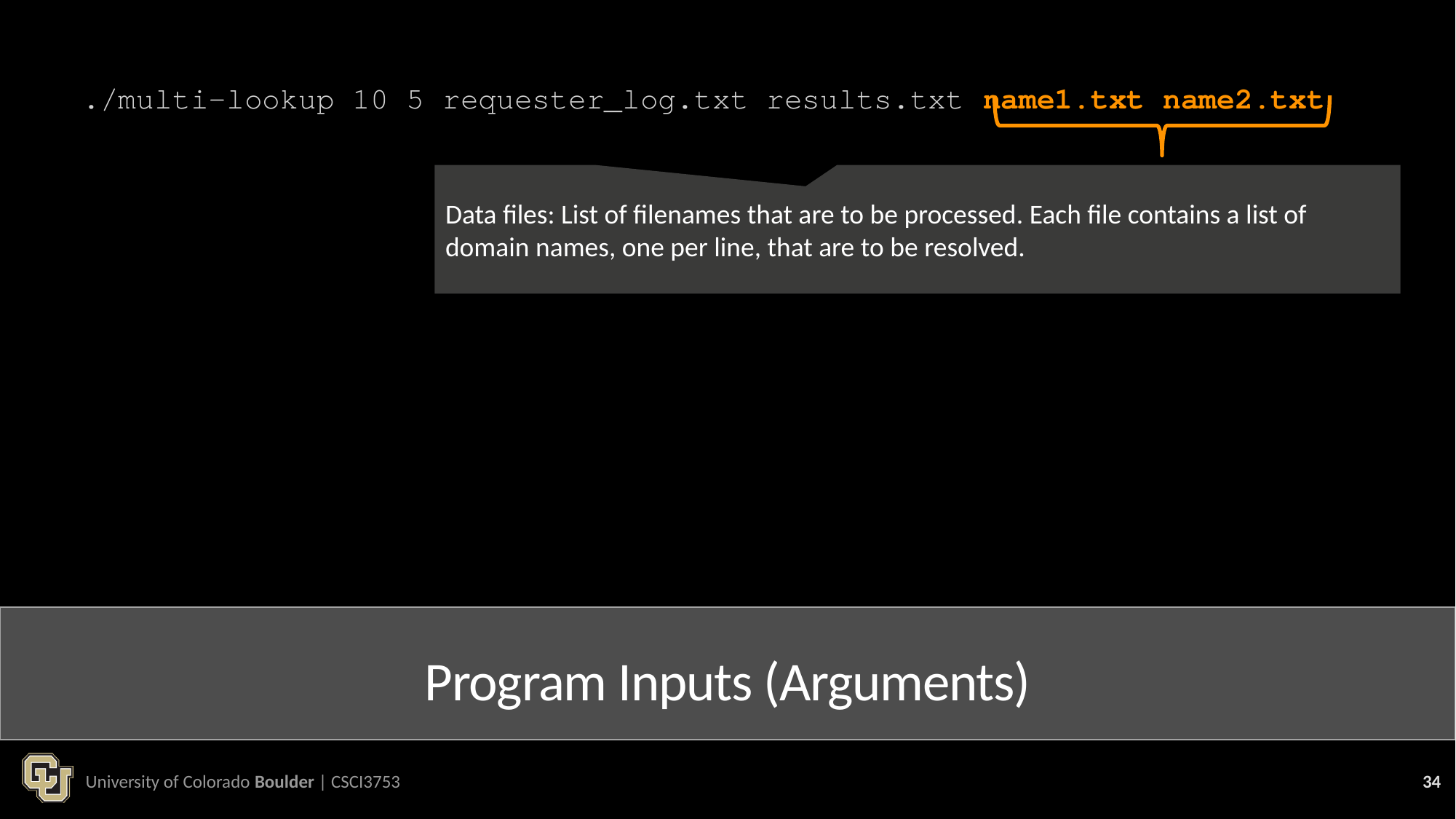

./multi-lookup 10 5 requester_log.txt results.txt name1.txt name2.txt

Data files: List of filenames that are to be processed. Each file contains a list of domain names, one per line, that are to be resolved.
# Program Inputs (Arguments)
University of Colorado Boulder | CSCI3753
34